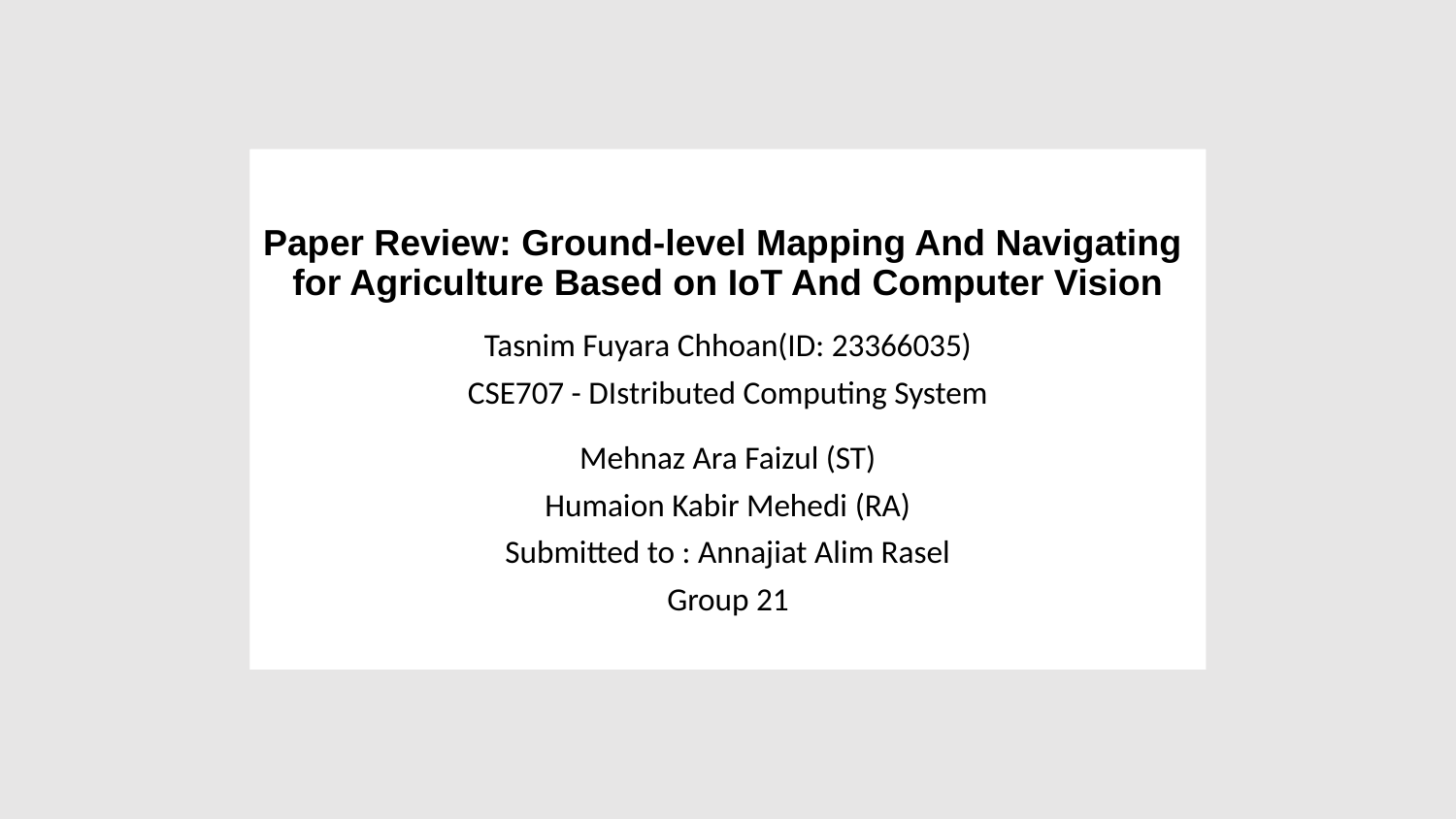

# Paper Review: Ground-level Mapping And Navigating for Agriculture Based on IoT And Computer Vision
Tasnim Fuyara Chhoan(ID: 23366035)
CSE707 - DIstributed Computing System

Mehnaz Ara Faizul (ST)
Humaion Kabir Mehedi (RA)
Submitted to : Annajiat Alim Rasel
Group 21